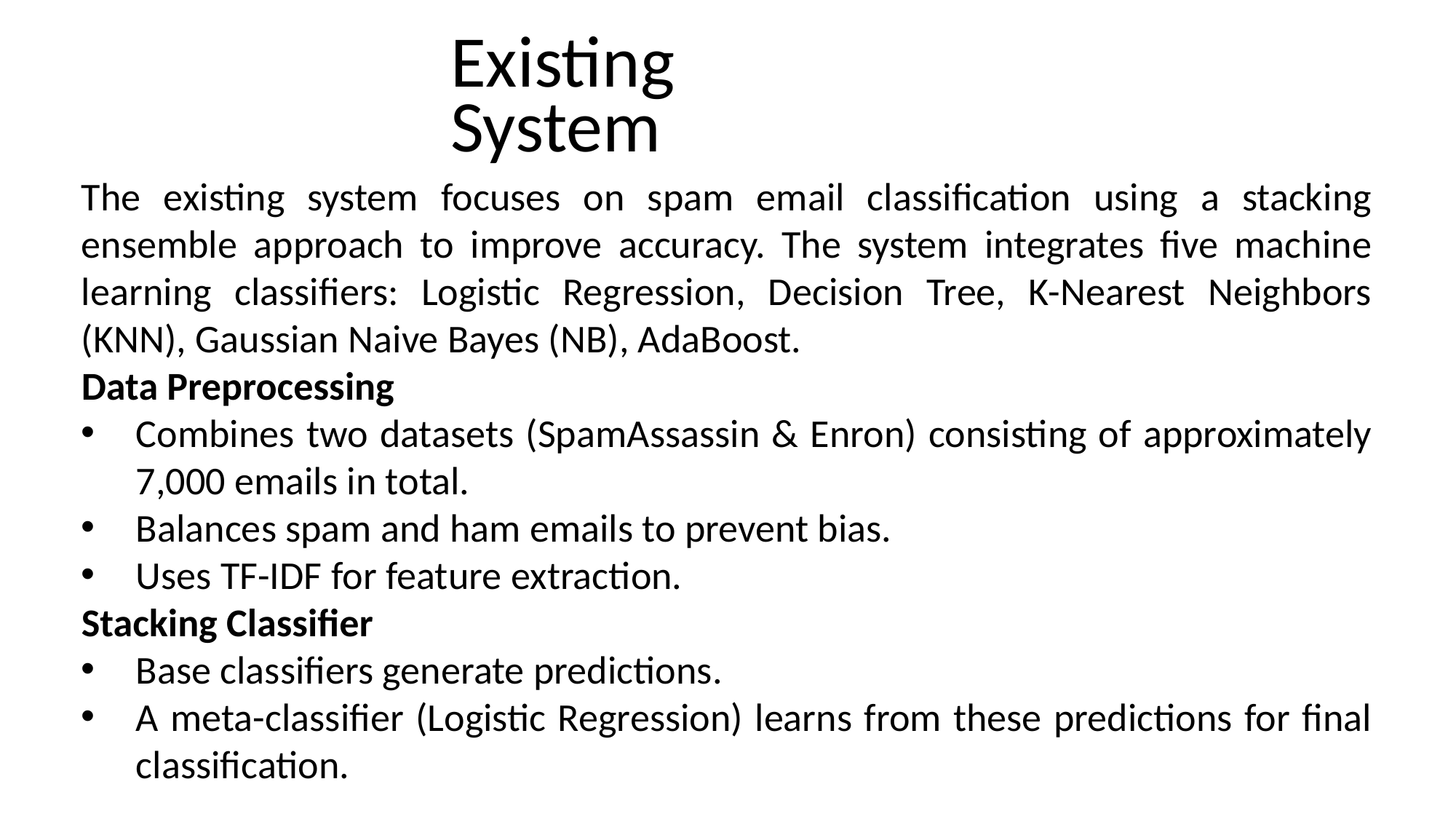

# Existing System
The existing system focuses on spam email classification using a stacking ensemble approach to improve accuracy. The system integrates five machine learning classifiers: Logistic Regression, Decision Tree, K-Nearest Neighbors (KNN), Gaussian Naive Bayes (NB), AdaBoost.
Data Preprocessing
Combines two datasets (SpamAssassin & Enron) consisting of approximately 7,000 emails in total.
Balances spam and ham emails to prevent bias.
Uses TF-IDF for feature extraction.
Stacking Classifier
Base classifiers generate predictions.
A meta-classifier (Logistic Regression) learns from these predictions for final classification.